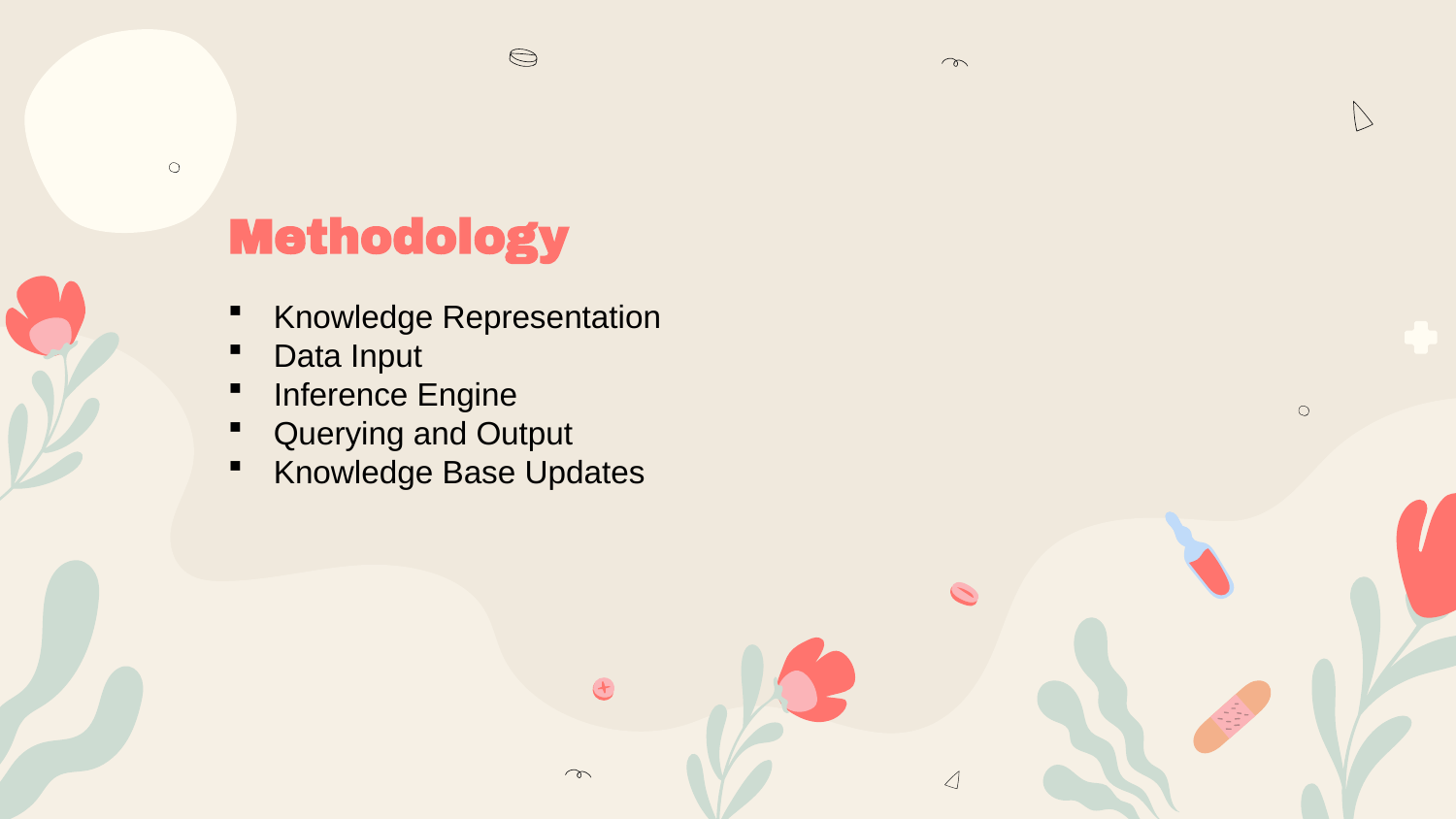

# Methodology
Knowledge Representation
Data Input
Inference Engine
Querying and Output
Knowledge Base Updates